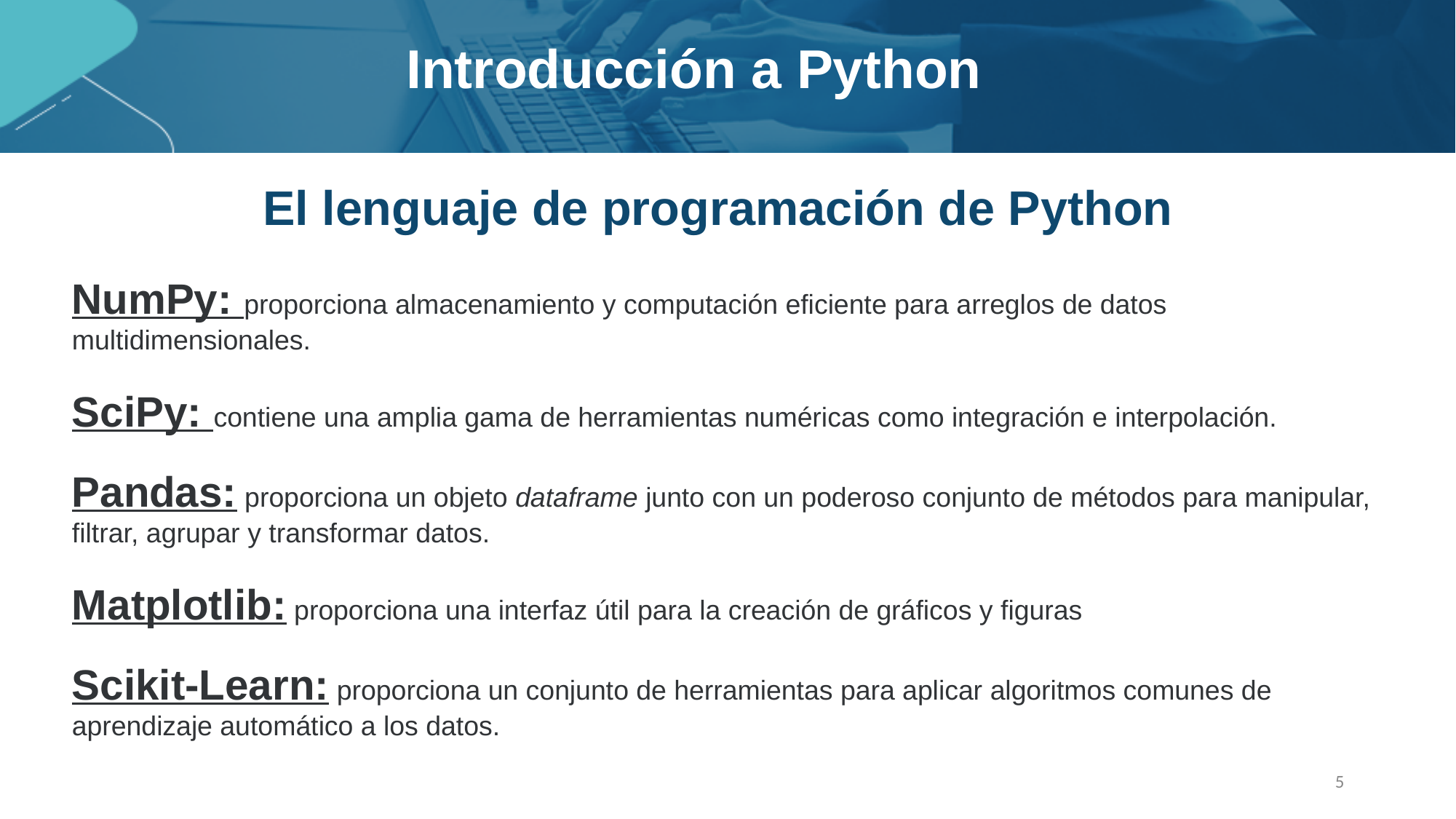

Introducción a Python
El lenguaje de programación de Python
NumPy: proporciona almacenamiento y computación eficiente para arreglos de datos multidimensionales.

SciPy: contiene una amplia gama de herramientas numéricas como integración e interpolación.

Pandas: proporciona un objeto dataframe junto con un poderoso conjunto de métodos para manipular, filtrar, agrupar y transformar datos.

Matplotlib: proporciona una interfaz útil para la creación de gráficos y figuras

Scikit-Learn: proporciona un conjunto de herramientas para aplicar algoritmos comunes de aprendizaje automático a los datos.
5